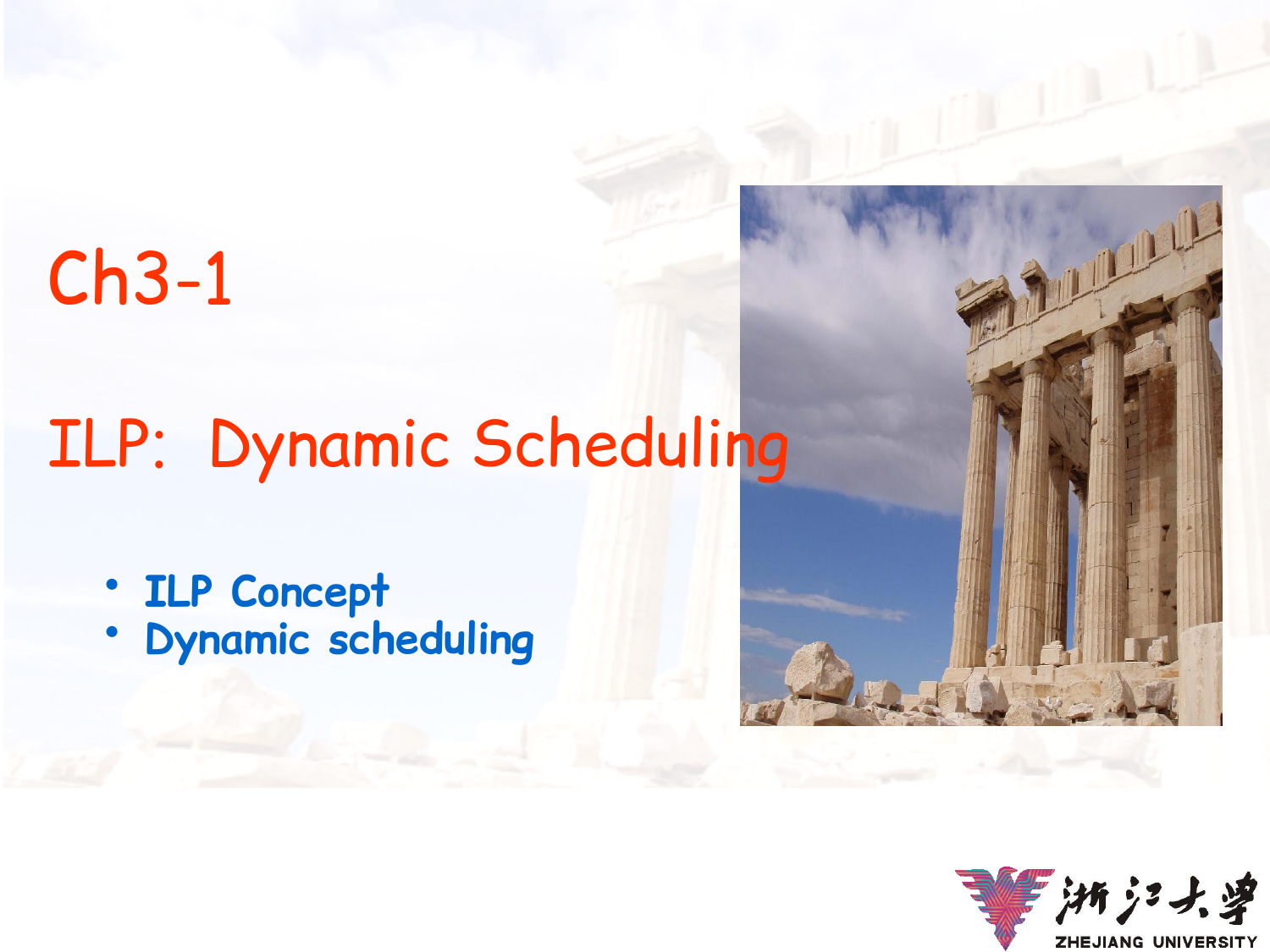

# Ch3-1 ILP:  Dynamic Scheduling
ILP Concept
Dynamic scheduling